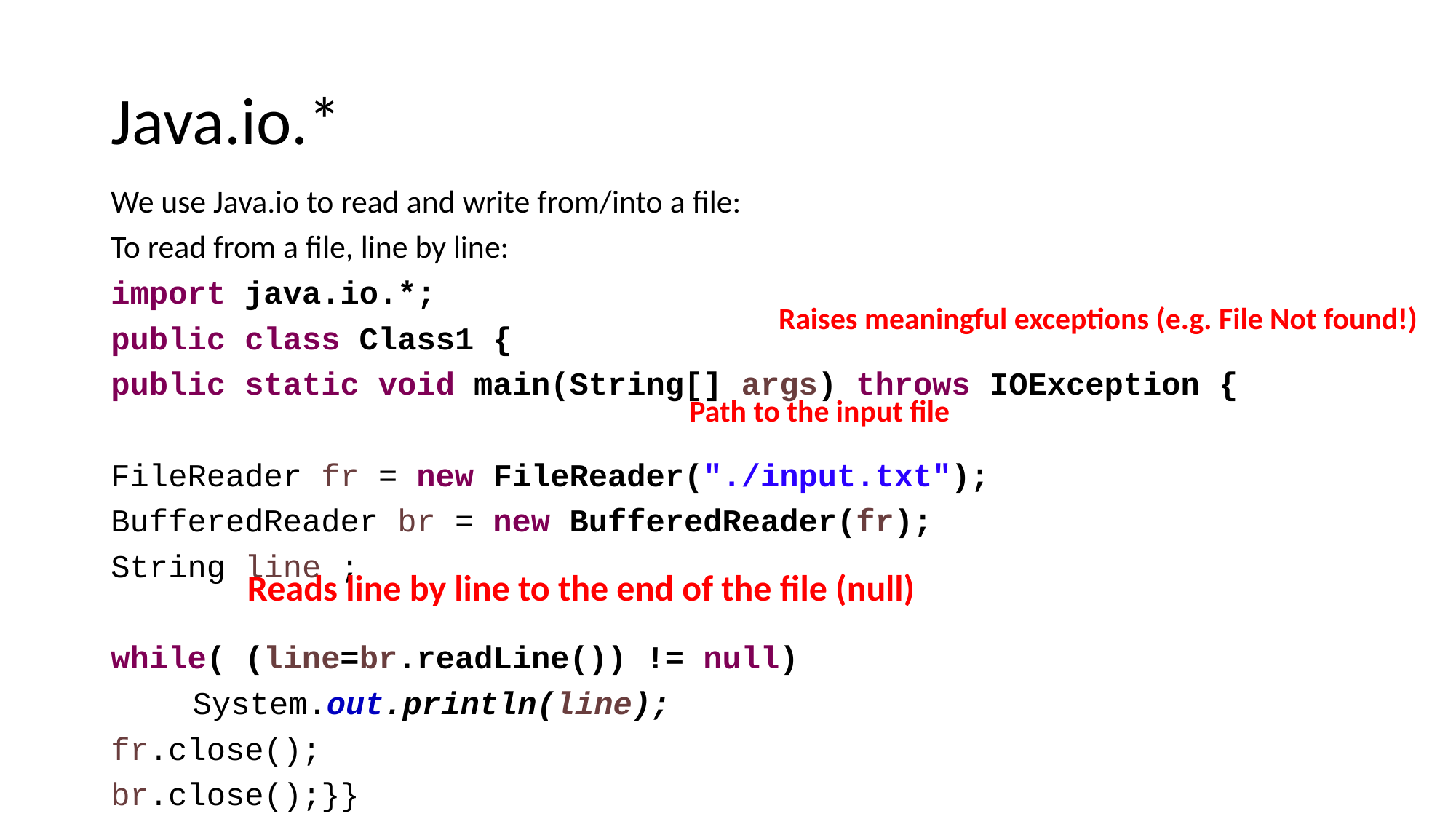

# Java.io.*
We use Java.io to read and write from/into a file:
To read from a file, line by line:
import java.io.*;
public class Class1 {
public static void main(String[] args) throws IOException {

FileReader fr = new FileReader("./input.txt");
BufferedReader br = new BufferedReader(fr);
String line ;

while( (line=br.readLine()) != null)
	System.out.println(line);
fr.close();
br.close();}}
Raises meaningful exceptions (e.g. File Not found!)
Path to the input file
Reads line by line to the end of the file (null)